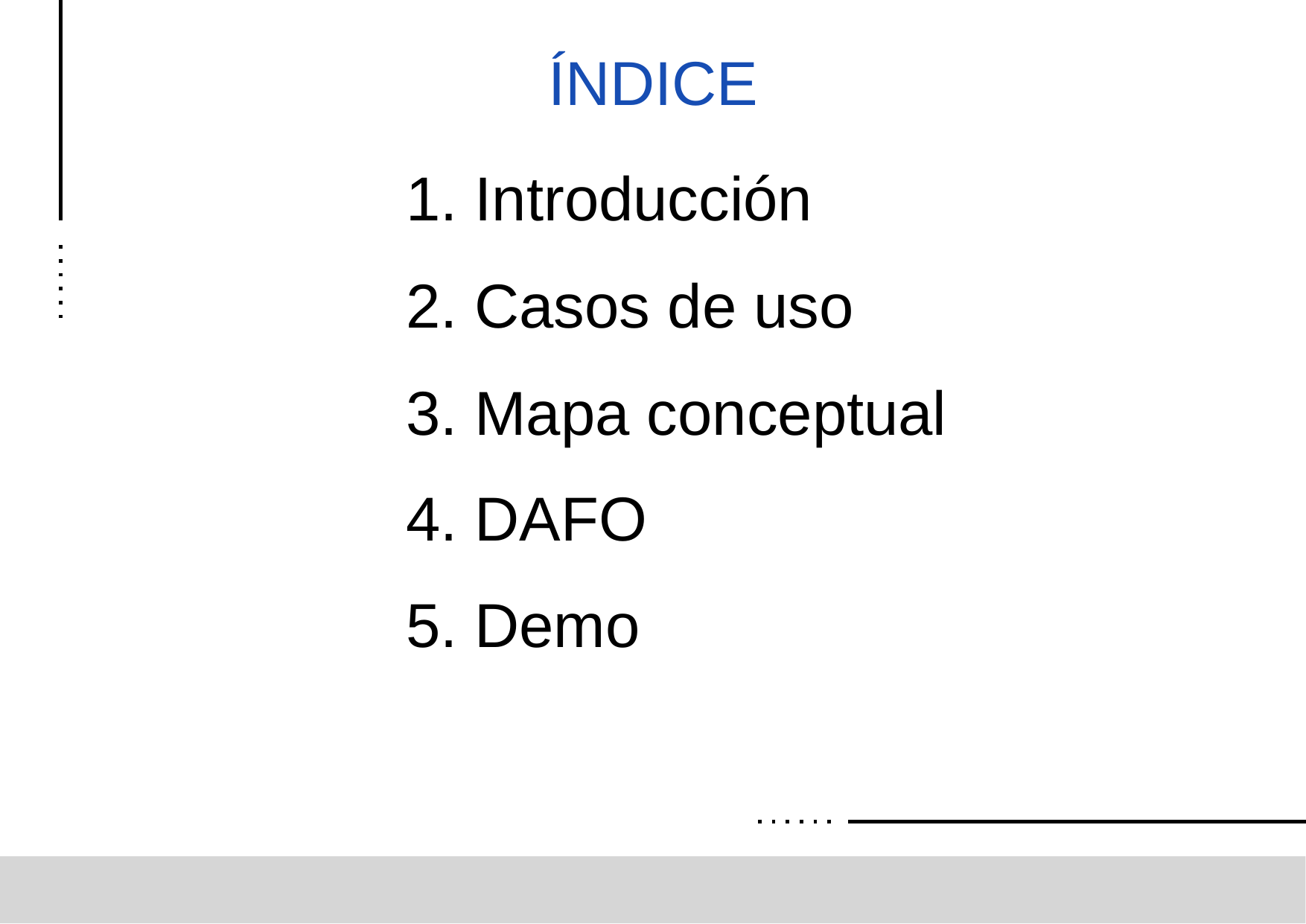

ÍNDICE
1. Introducción
2. Casos de uso
3. Mapa conceptual
4. DAFO
5. Demo